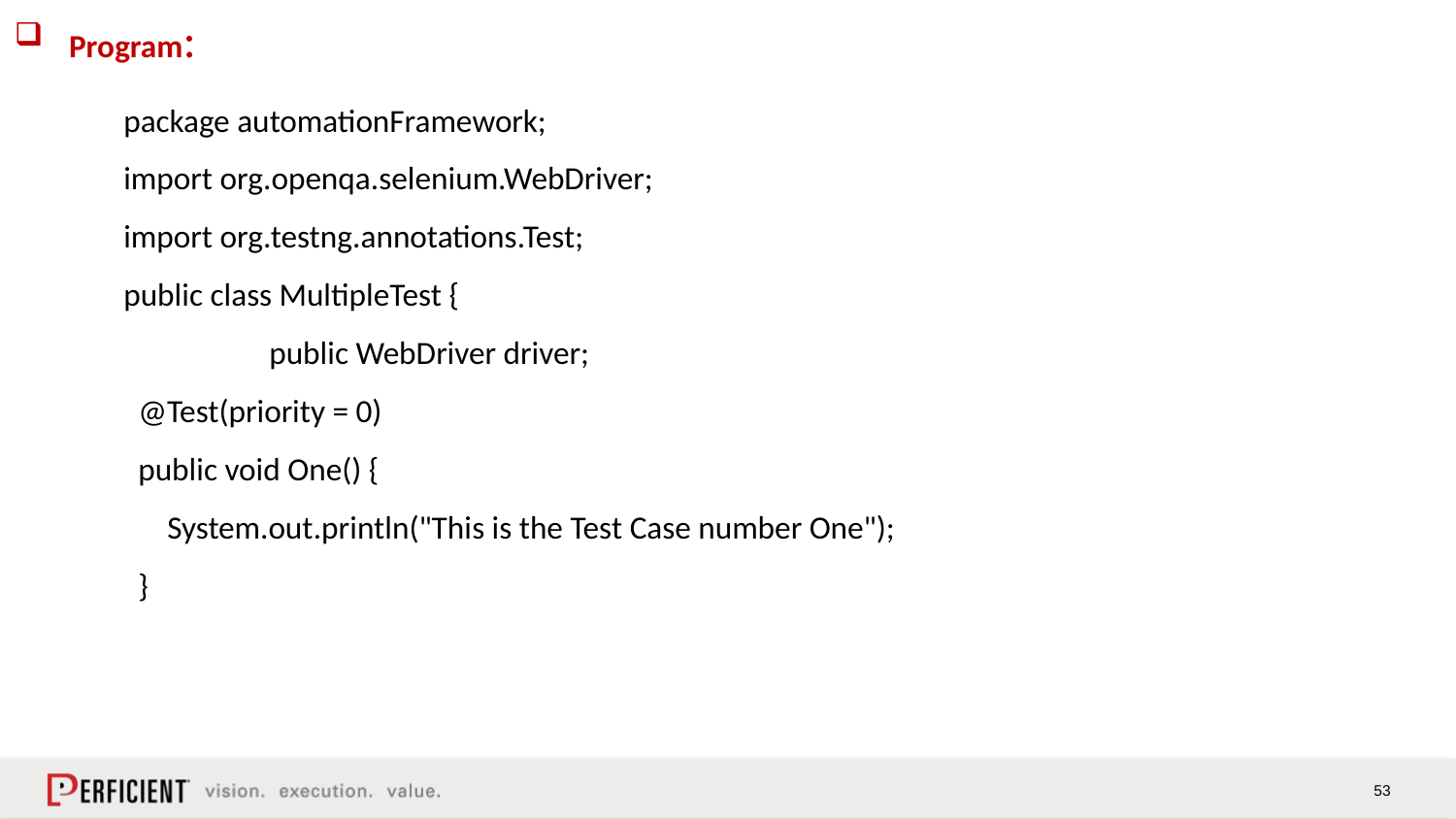

#
Program:
package automationFramework;
import org.openqa.selenium.WebDriver;
import org.testng.annotations.Test;
public class MultipleTest {
	public WebDriver driver;
  @Test(priority = 0)
  public void One() {
      System.out.println("This is the Test Case number One");
  }